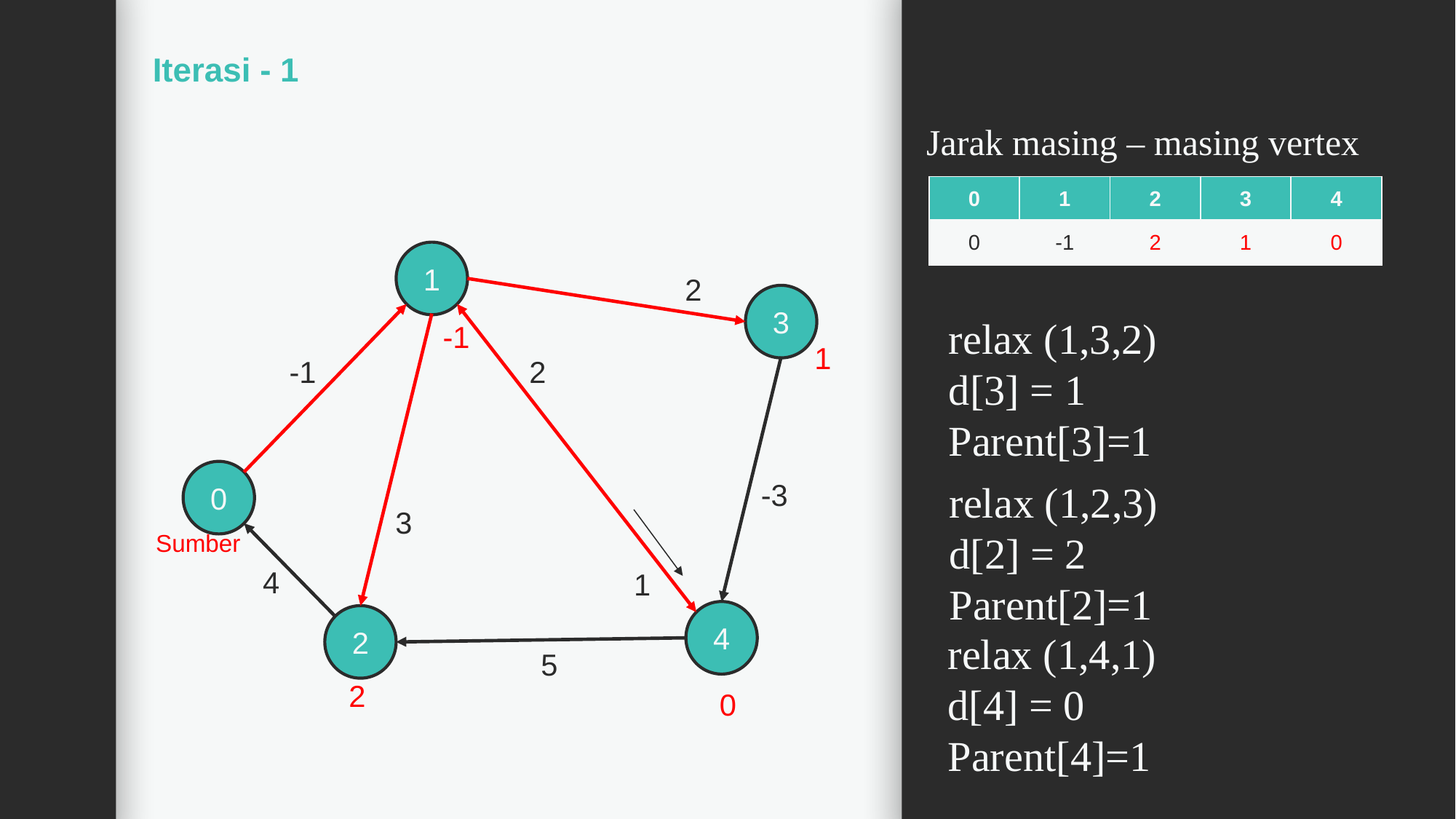

Iterasi - 1
Jarak masing – masing vertex
| 0 | 1 | 2 | 3 | 4 |
| --- | --- | --- | --- | --- |
| 0 | -1 | 2 | 1 | 0 |
1
2
3
relax (1,3,2)
d[3] = 1
Parent[3]=1
-1
1
2
-1
0
-3
relax (1,2,3)
d[2] = 2
Parent[2]=1
3
Sumber
4
1
4
2
relax (1,4,1)
d[4] = 0
Parent[4]=1
5
2
0